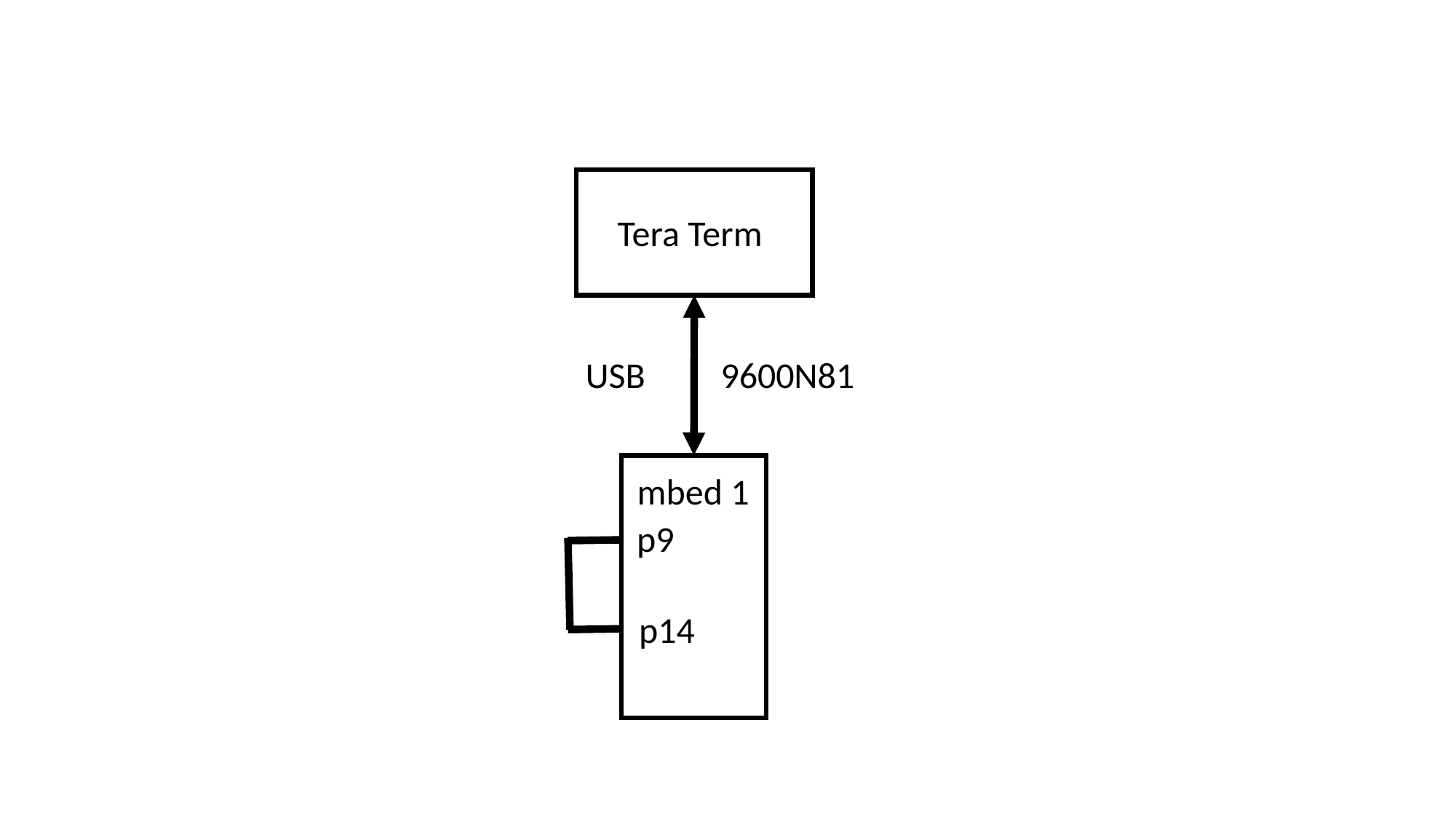

Tera Term
USB
9600N81

mbed 1
p9
p14